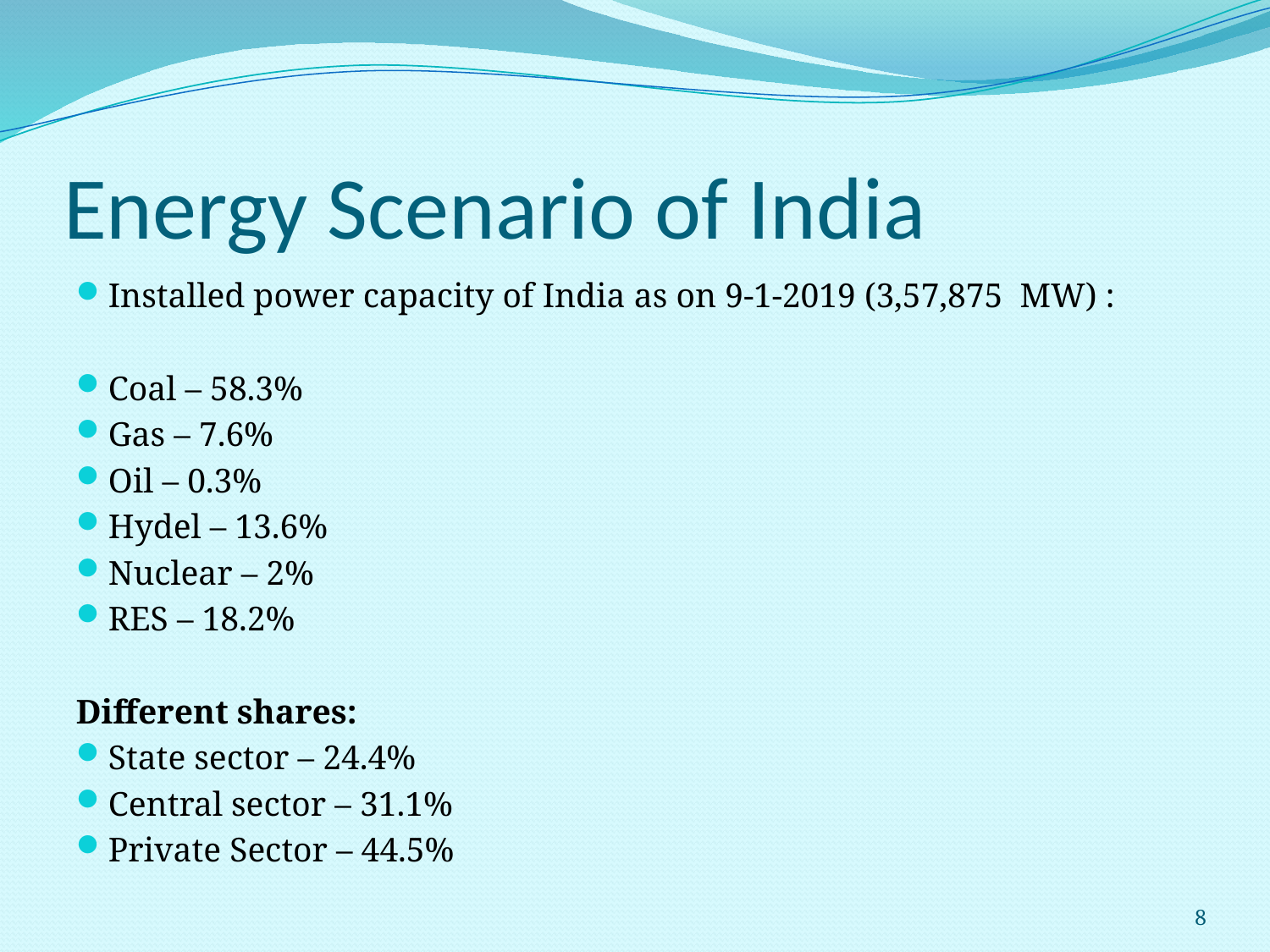

# Energy Scenario of India
Installed power capacity of India as on 9-1-2019 (3,57,875  MW) :

Coal – 58.3%
Gas – 7.6%
Oil – 0.3%
Hydel – 13.6%
Nuclear – 2%
RES – 18.2%

Different shares:
State sector – 24.4%
Central sector – 31.1%
Private Sector – 44.5%
8